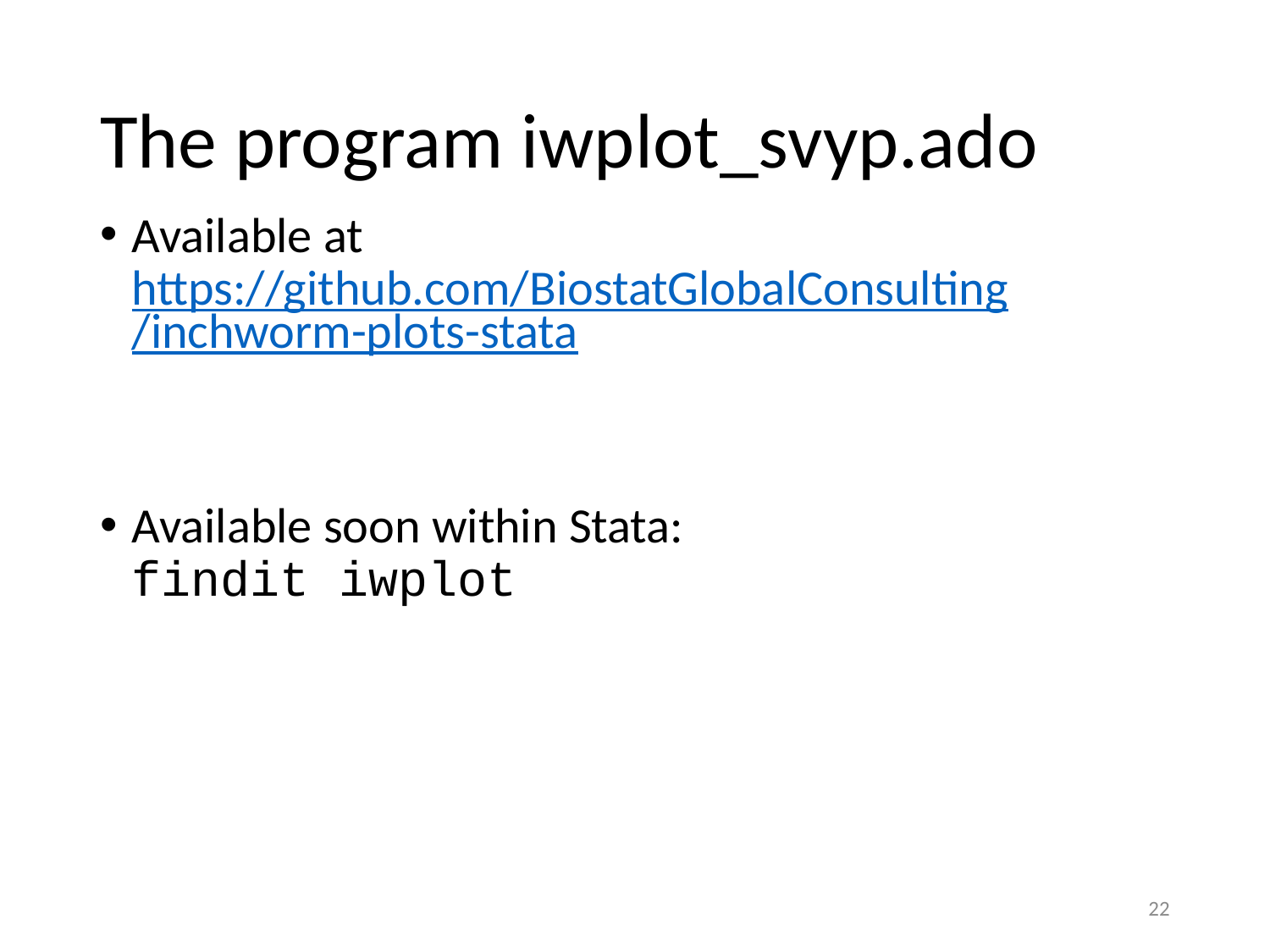

# The program iwplot_svyp.ado
Available at
https://github.com/BiostatGlobalConsulting/inchworm-plots-stata

Available soon within Stata:
findit iwplot
22